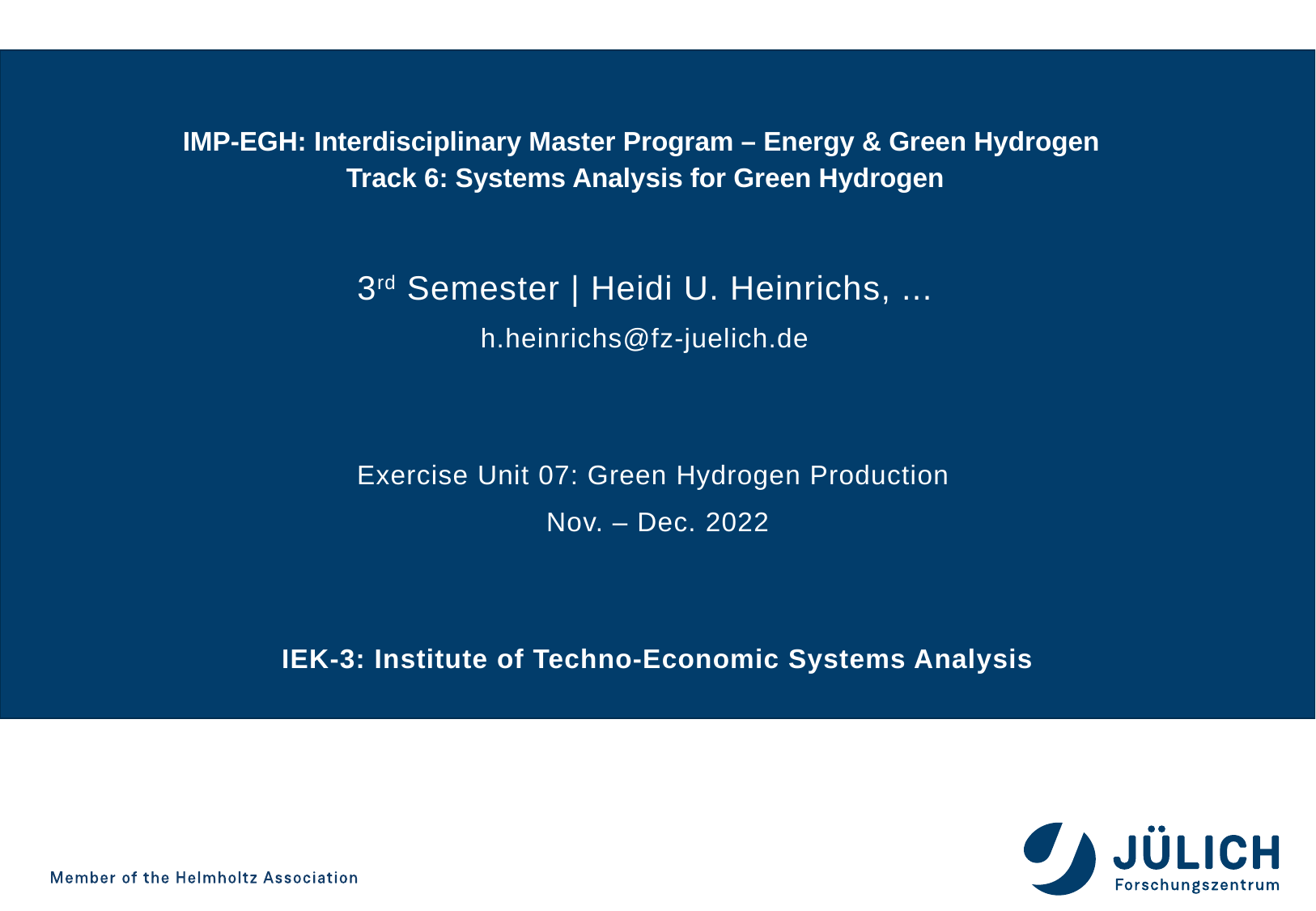

# IMP-EGH: Interdisciplinary Master Program – Energy & Green Hydrogen Track 6: Systems Analysis for Green Hydrogen
3rd Semester | Heidi U. Heinrichs, ...
h.heinrichs@fz-juelich.de
Exercise Unit 07: Green Hydrogen Production
Nov. – Dec. 2022